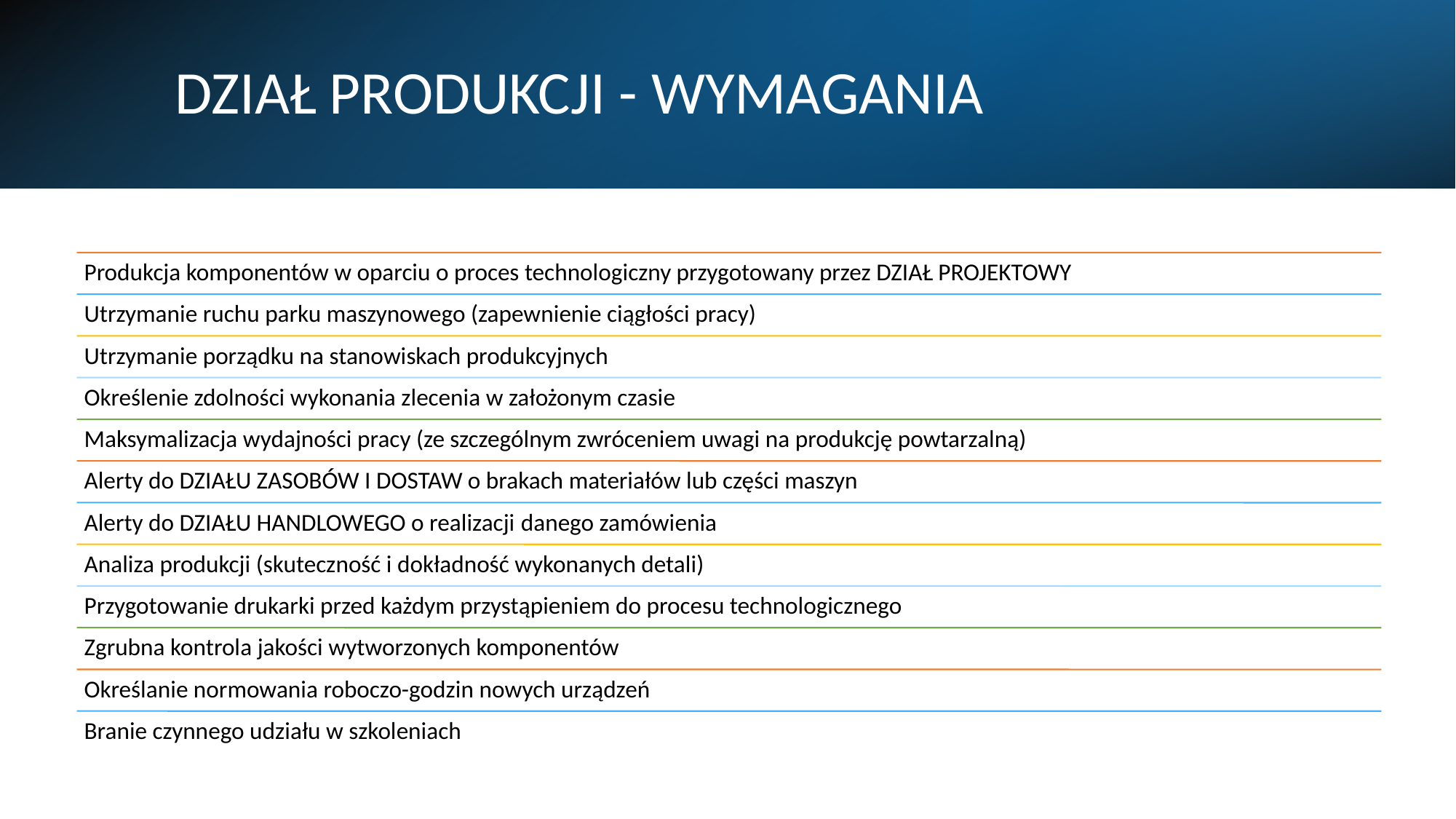

# DZIAŁ PRODUKCJI - WYMAGANIA
Produkcja komponentów w oparciu o proces technologiczny przygotowany przez DZIAŁ PROJEKTOWY
Utrzymanie ruchu parku maszynowego (zapewnienie ciągłości pracy)
Utrzymanie porządku na stanowiskach produkcyjnych
Określenie zdolności wykonania zlecenia w założonym czasie
Maksymalizacja wydajności pracy (ze szczególnym zwróceniem uwagi na produkcję powtarzalną)
Alerty do DZIAŁU ZASOBÓW I DOSTAW o brakach materiałów lub części maszyn
Alerty do DZIAŁU HANDLOWEGO o realizacji danego zamówienia
Analiza produkcji (skuteczność i dokładność wykonanych detali)
Przygotowanie drukarki przed każdym przystąpieniem do procesu technologicznego
Zgrubna kontrola jakości wytworzonych komponentów
Określanie normowania roboczo-godzin nowych urządzeń
Branie czynnego udziału w szkoleniach
14